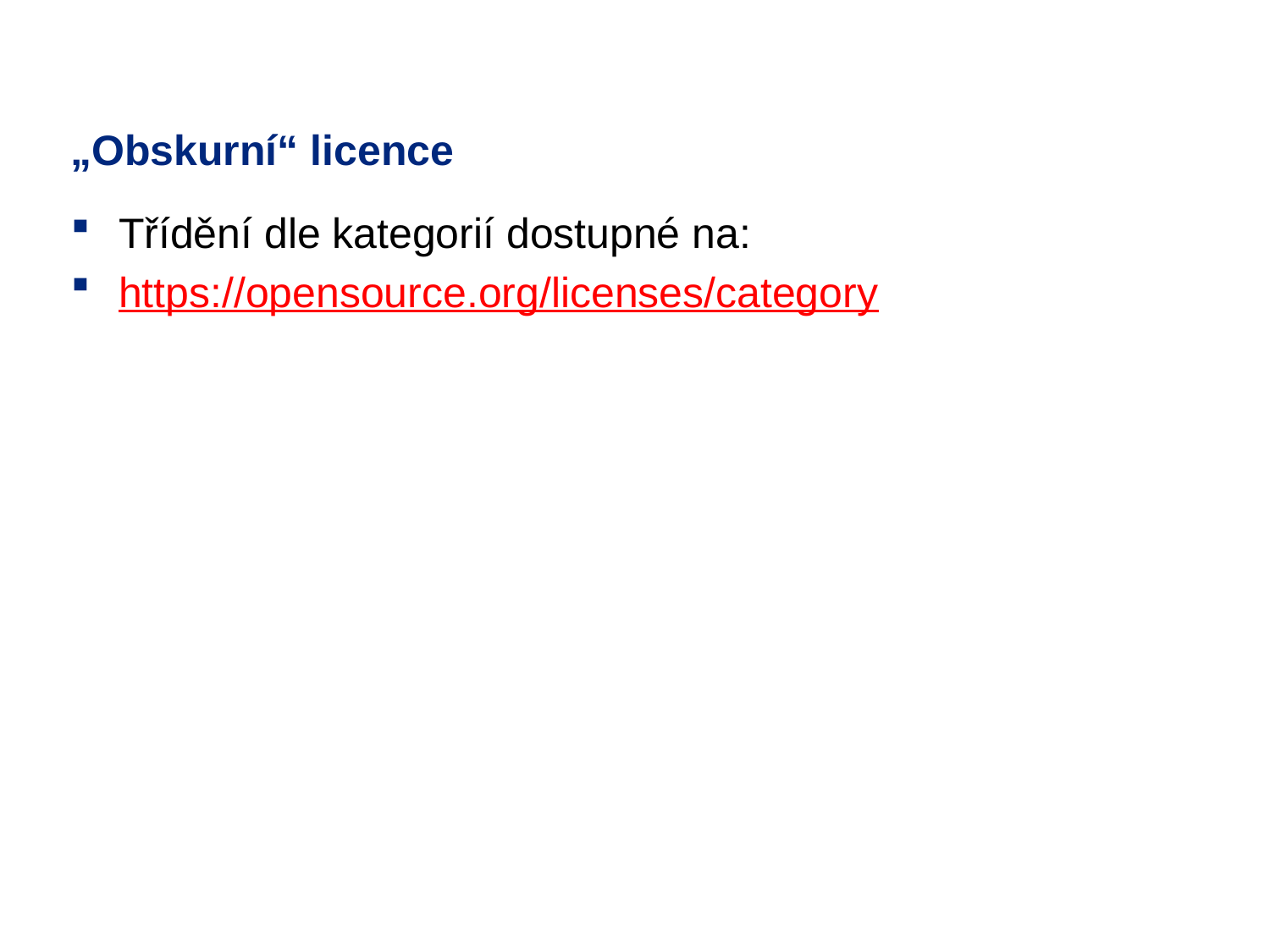

# „Obskurní“ licence
Třídění dle kategorií dostupné na:
https://opensource.org/licenses/category